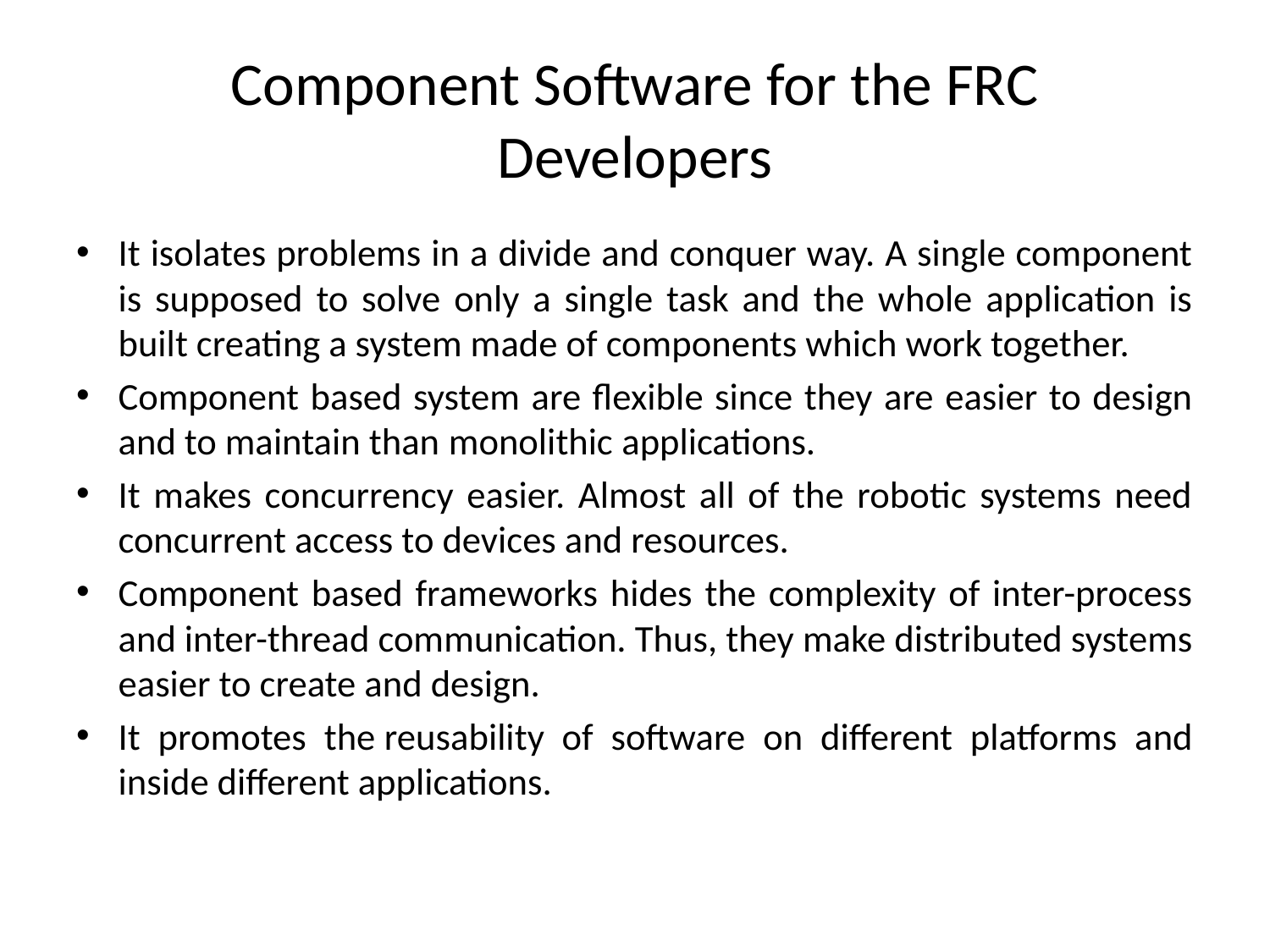

# Component Software for the FRC Developers
It isolates problems in a divide and conquer way. A single component is supposed to solve only a single task and the whole application is built creating a system made of components which work together.
Component based system are flexible since they are easier to design and to maintain than monolithic applications.
It makes concurrency easier. Almost all of the robotic systems need concurrent access to devices and resources.
Component based frameworks hides the complexity of inter-process and inter-thread communication. Thus, they make distributed systems easier to create and design.
It promotes the reusability of software on different platforms and inside different applications.